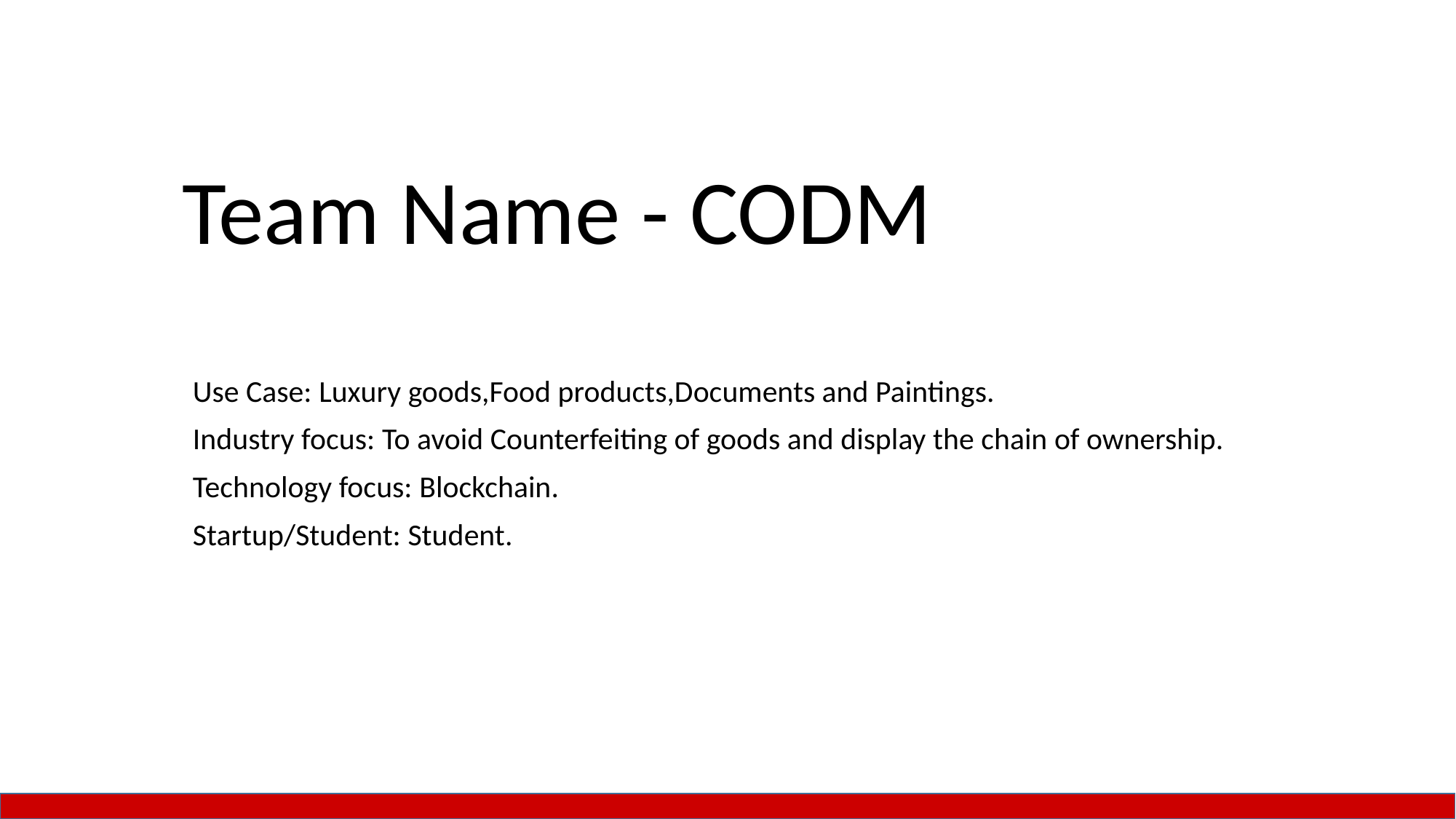

# Team Name - CODM
Use Case: Luxury goods,Food products,Documents and Paintings.
Industry focus: To avoid Counterfeiting of goods and display the chain of ownership.
Technology focus: Blockchain.
Startup/Student: Student.